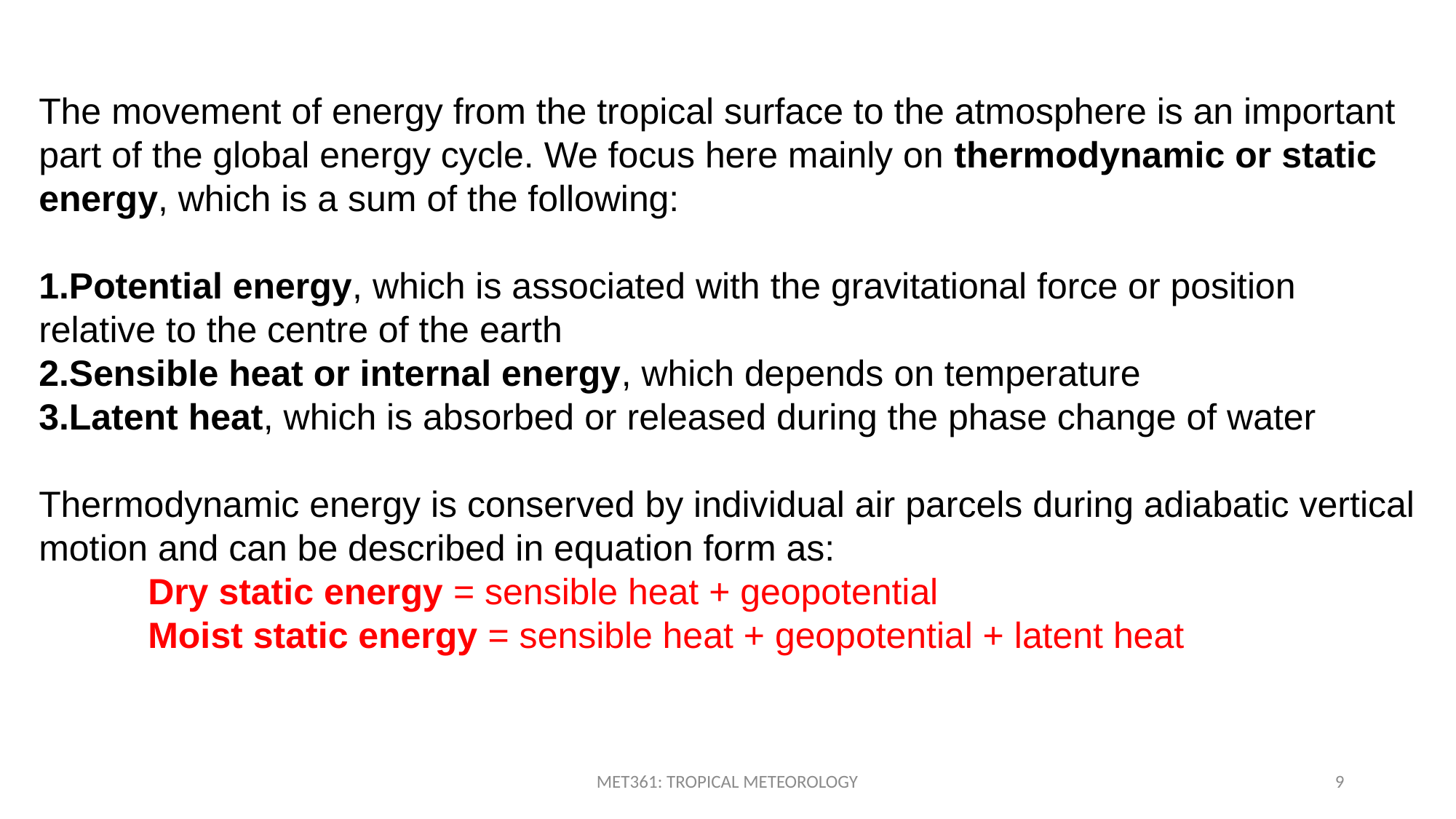

The movement of energy from the tropical surface to the atmosphere is an important part of the global energy cycle. We focus here mainly on thermodynamic or static energy, which is a sum of the following:

1.Potential energy, which is associated with the gravitational force or position relative to the centre of the earth
2.Sensible heat or internal energy, which depends on temperature
3.Latent heat, which is absorbed or released during the phase change of water

Thermodynamic energy is conserved by individual air parcels during adiabatic vertical motion and can be described in equation form as:
Dry static energy = sensible heat + geopotential
Moist static energy = sensible heat + geopotential + latent heat
MET361: TROPICAL METEOROLOGY
9